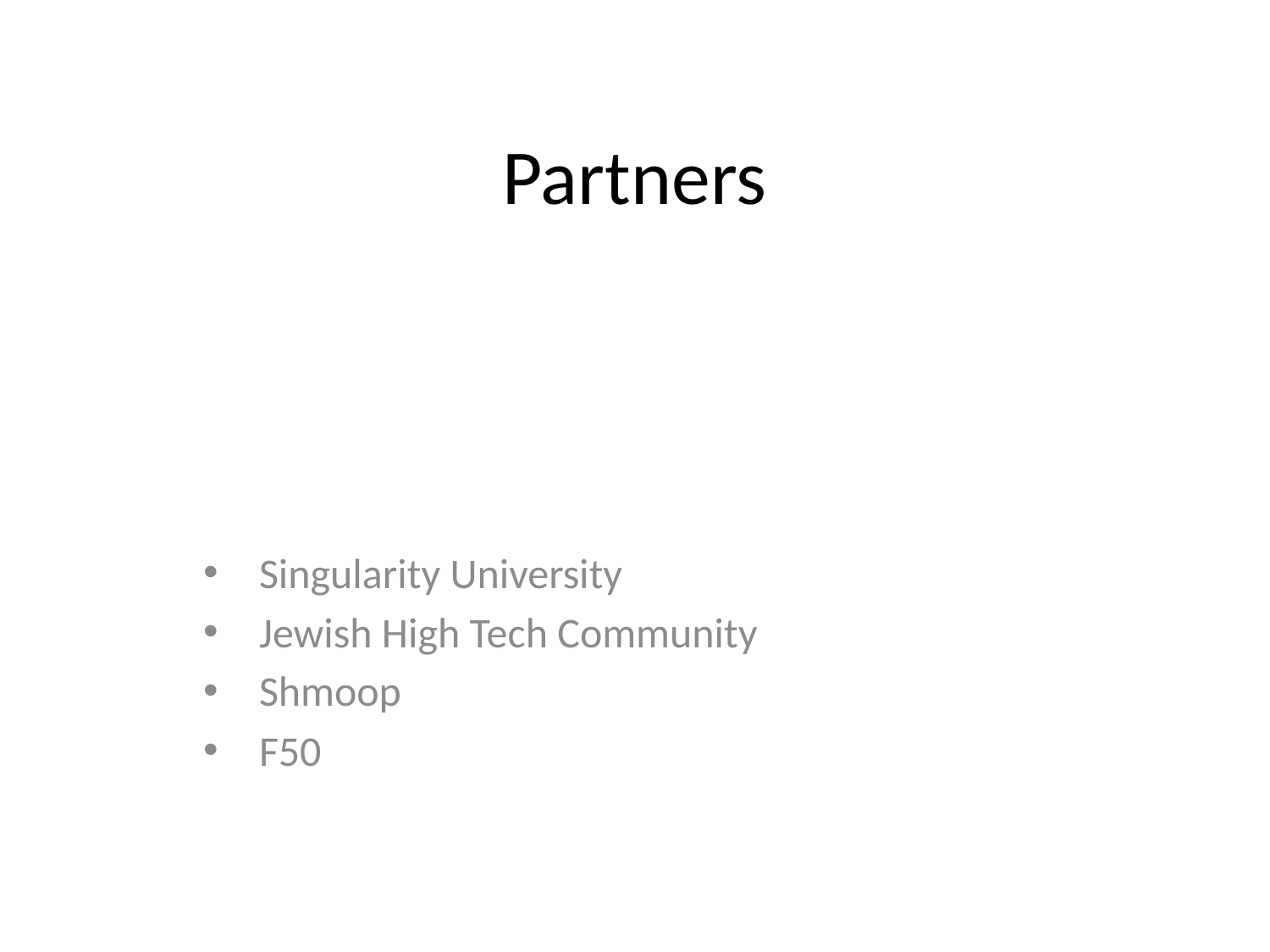

# Partners
Singularity University
Jewish High Tech Community
Shmoop
F50